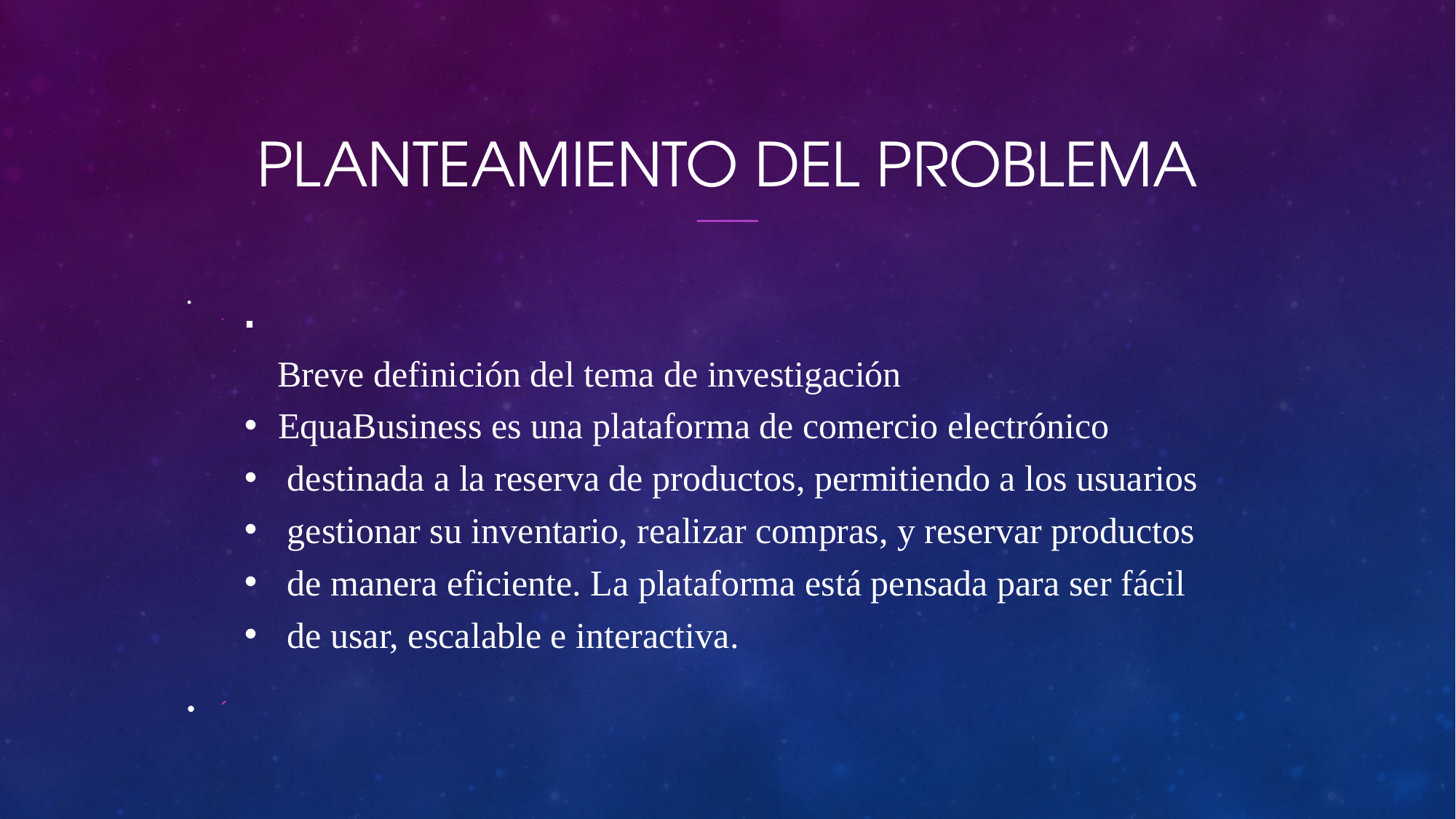

# Planteamiento del problema
´ .
    Breve definición del tema de investigación
EquaBusiness es una plataforma de comercio electrónico
 destinada a la reserva de productos, permitiendo a los usuarios
 gestionar su inventario, realizar compras, y reservar productos
 de manera eficiente. La plataforma está pensada para ser fácil
 de usar, escalable e interactiva.

´